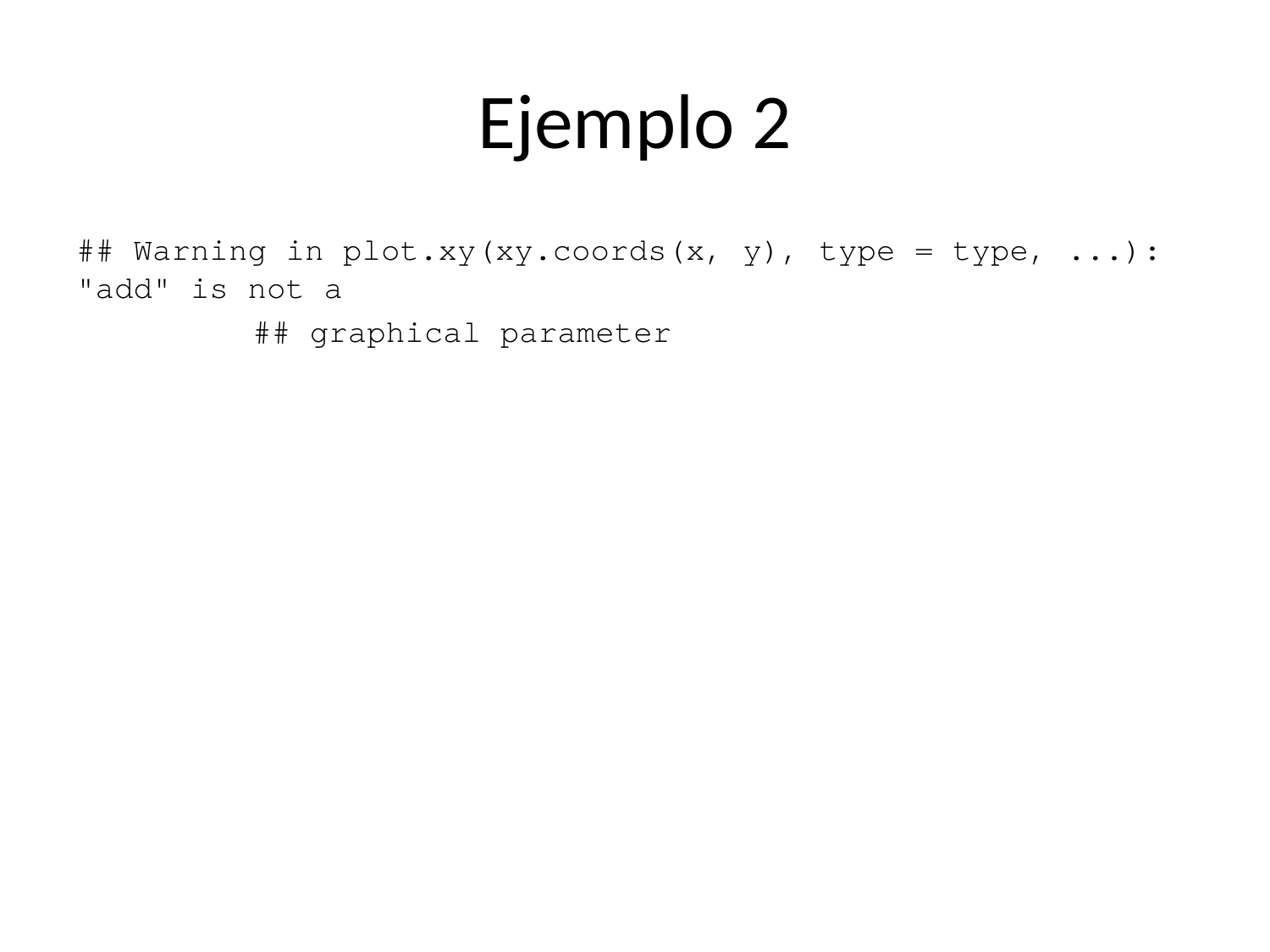

# Ejemplo 2
## Warning in plot.xy(xy.coords(x, y), type = type, ...): "add" is not a
## graphical parameter